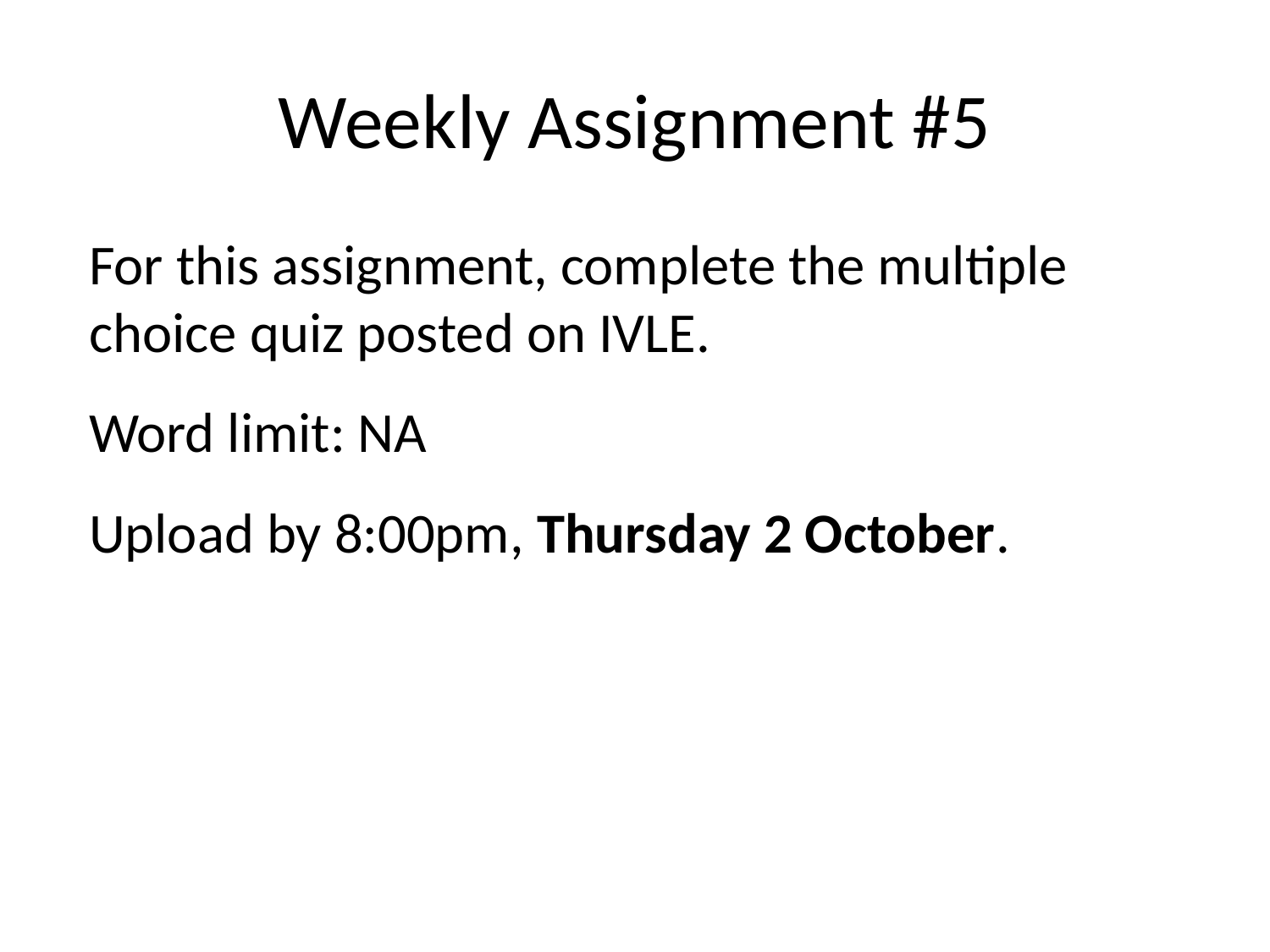

# Weekly Assignment #5
For this assignment, complete the multiple choice quiz posted on IVLE.
Word limit: NA
Upload by 8:00pm, Thursday 2 October.